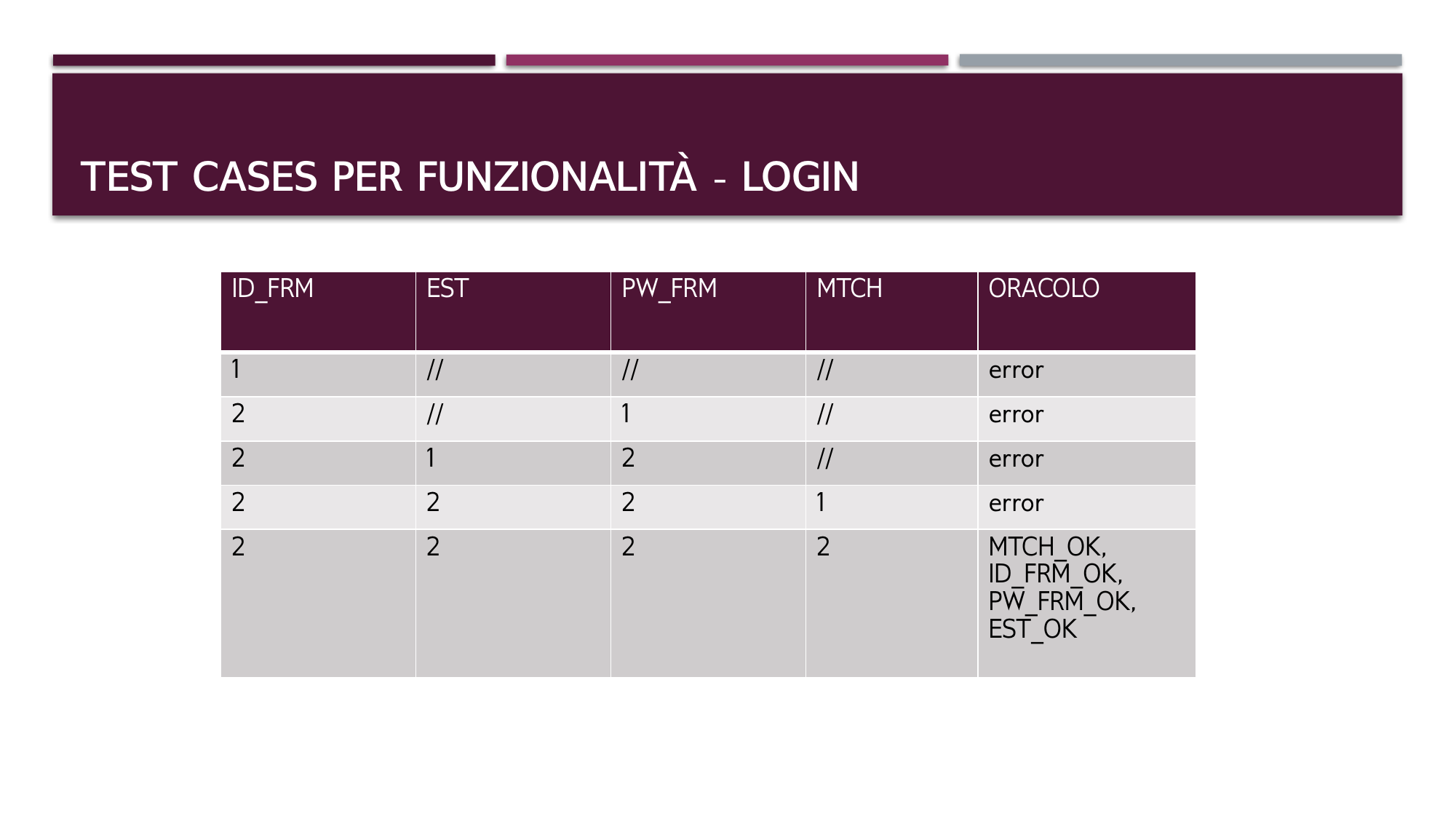

# TEST CASES PER FUNZIONALITÀ - LOGIN
| ID\_FRM | EST | PW\_FRM | MTCH | ORACOLO |
| --- | --- | --- | --- | --- |
| 1 | // | // | // | error |
| 2 | // | 1 | // | error |
| 2 | 1 | 2 | // | error |
| 2 | 2 | 2 | 1 | error |
| 2 | 2 | 2 | 2 | MTCH\_OK, ID\_FRM\_OK, PW\_FRM\_OK, EST\_OK |